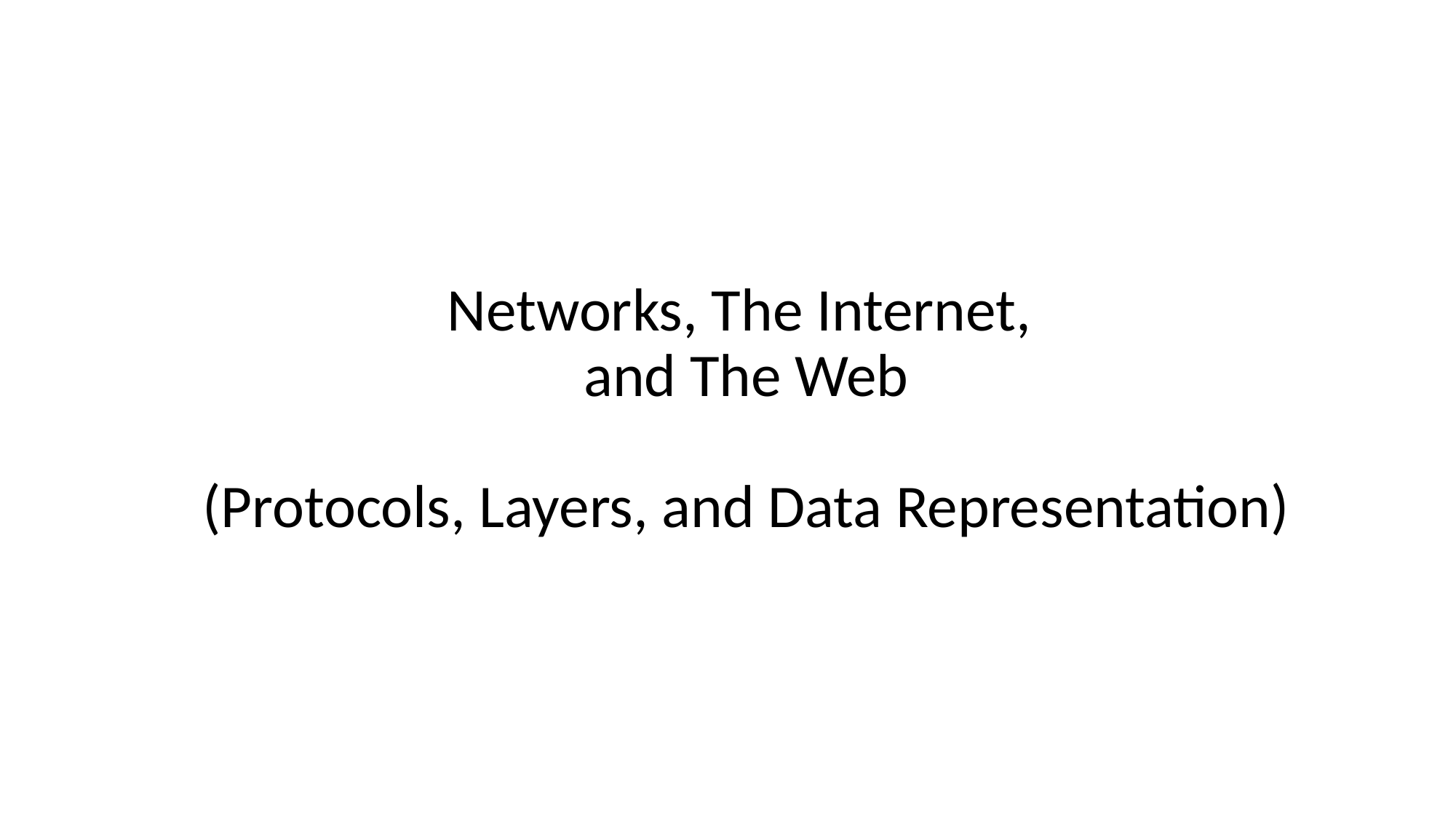

# Networks, The Internet, and The Web (Protocols, Layers, and Data Representation)